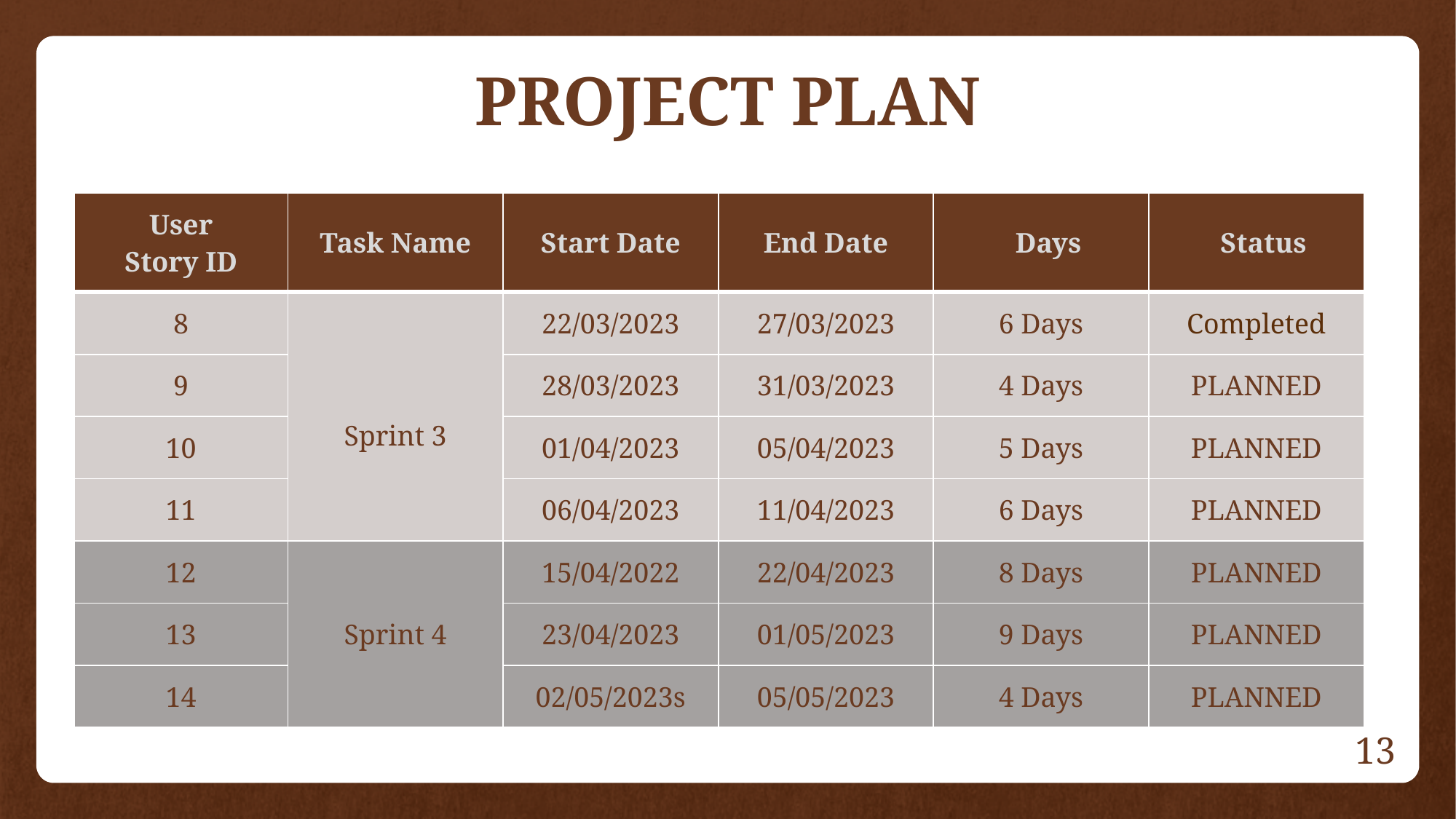

# PROJECT PLAN
| User Story ID | Task Name | Start Date | End Date | Days | Status |
| --- | --- | --- | --- | --- | --- |
| 8 | Sprint 3 | 22/03/2023 | 27/03/2023 | 6 Days | Completed |
| 9 |  | 28/03/2023 | 31/03/2023 | 4 Days | PLANNED |
| 10 |  | 01/04/2023 | 05/04/2023 | 5 Days | PLANNED |
| 11 |  | 06/04/2023 | 11/04/2023 | 6 Days | PLANNED |
| 12 | Sprint 4 | 15/04/2022 | 22/04/2023 | 8 Days | PLANNED |
| 13 |  | 23/04/2023 | 01/05/2023 | 9 Days | PLANNED |
| 14 |  | 02/05/2023s | 05/05/2023 | 4 Days | PLANNED |
13